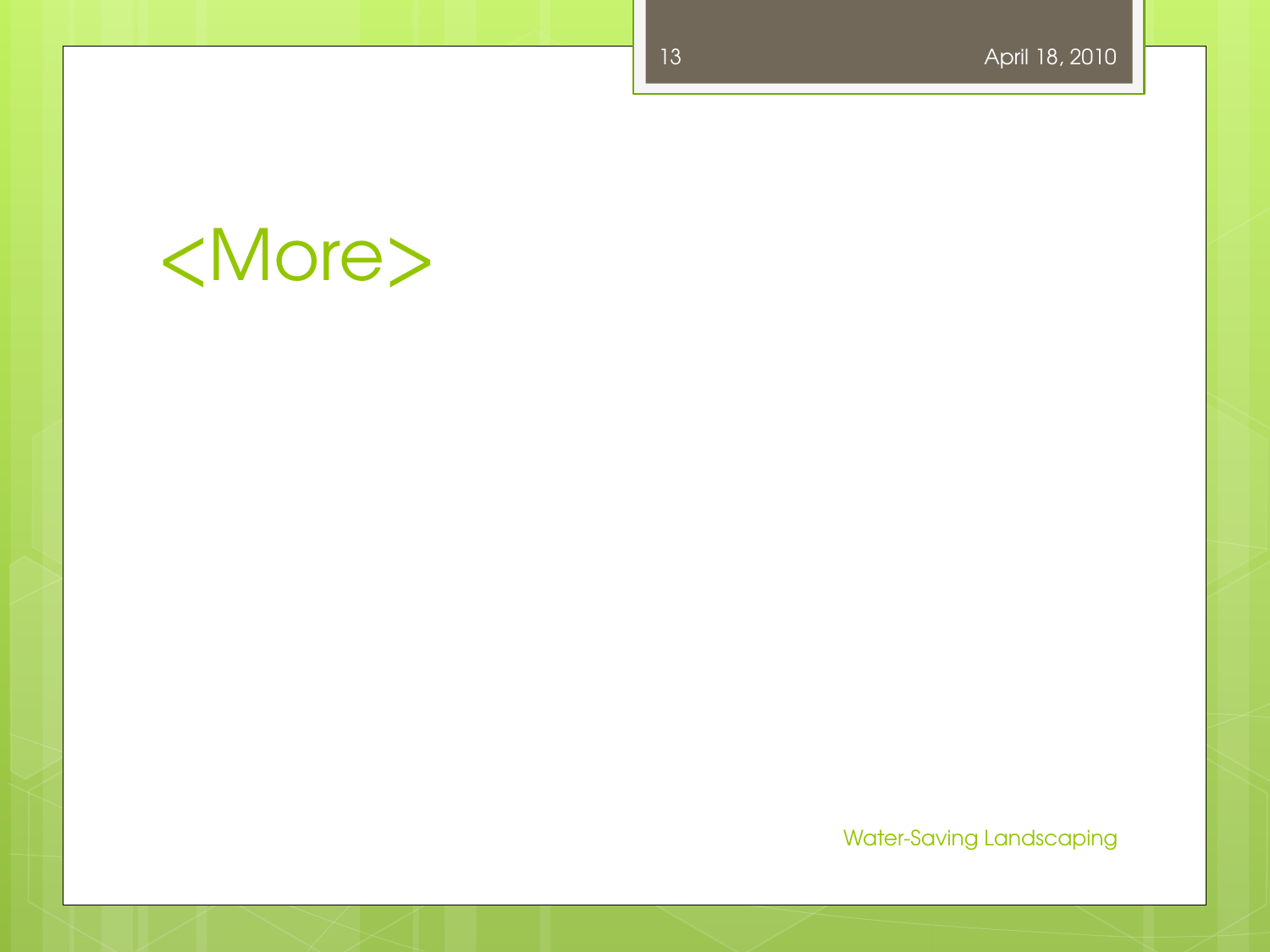

13
April 18, 2010
# <More>

Water-Saving Landscaping